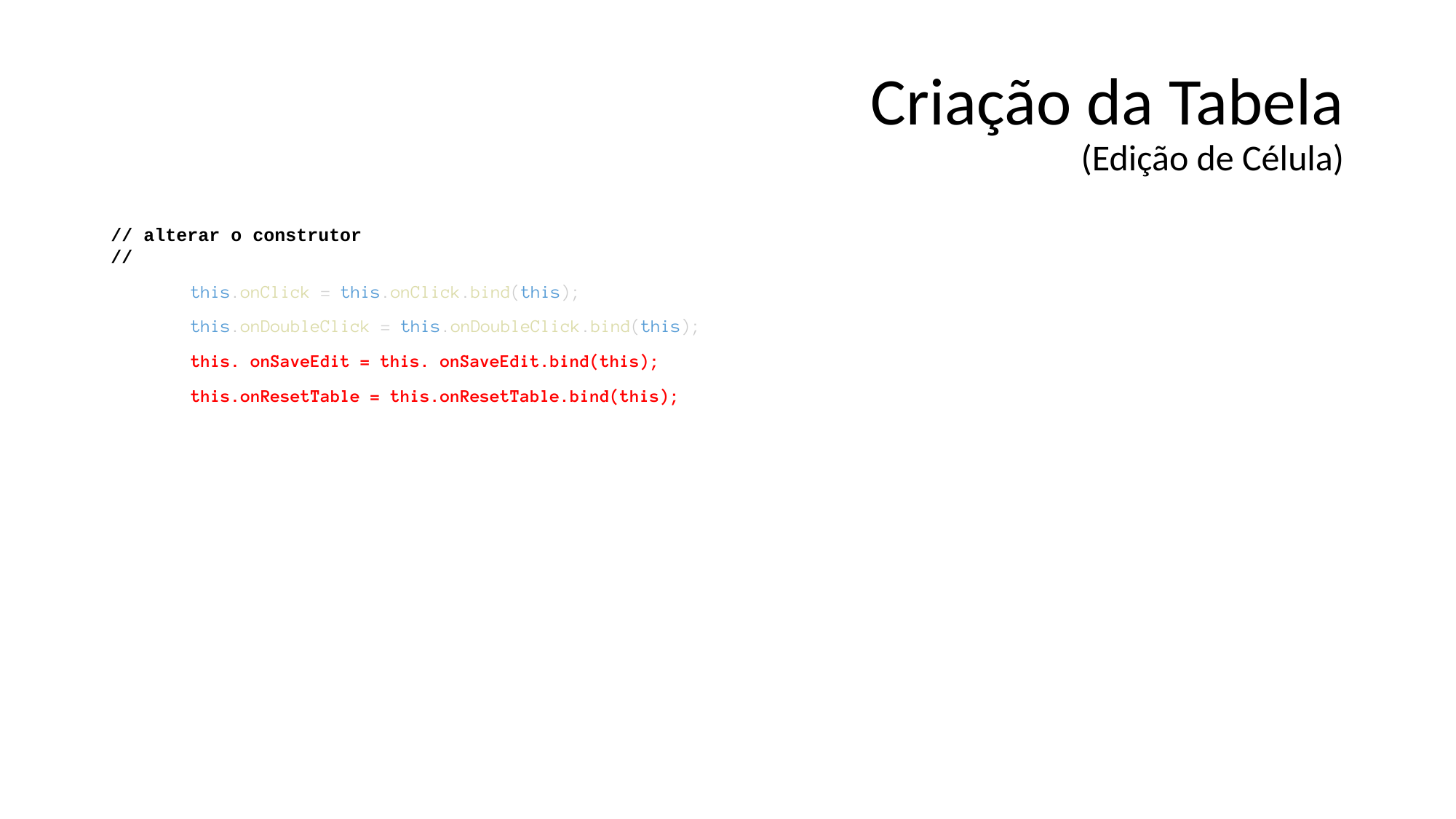

# Criação da Tabela (Edição de Célula)
// alterar o construtor
//
        this.onClick = this.onClick.bind(this);
        this.onDoubleClick = this.onDoubleClick.bind(this);
        this. onSaveEdit = this. onSaveEdit.bind(this);
        this.onResetTable = this.onResetTable.bind(this);